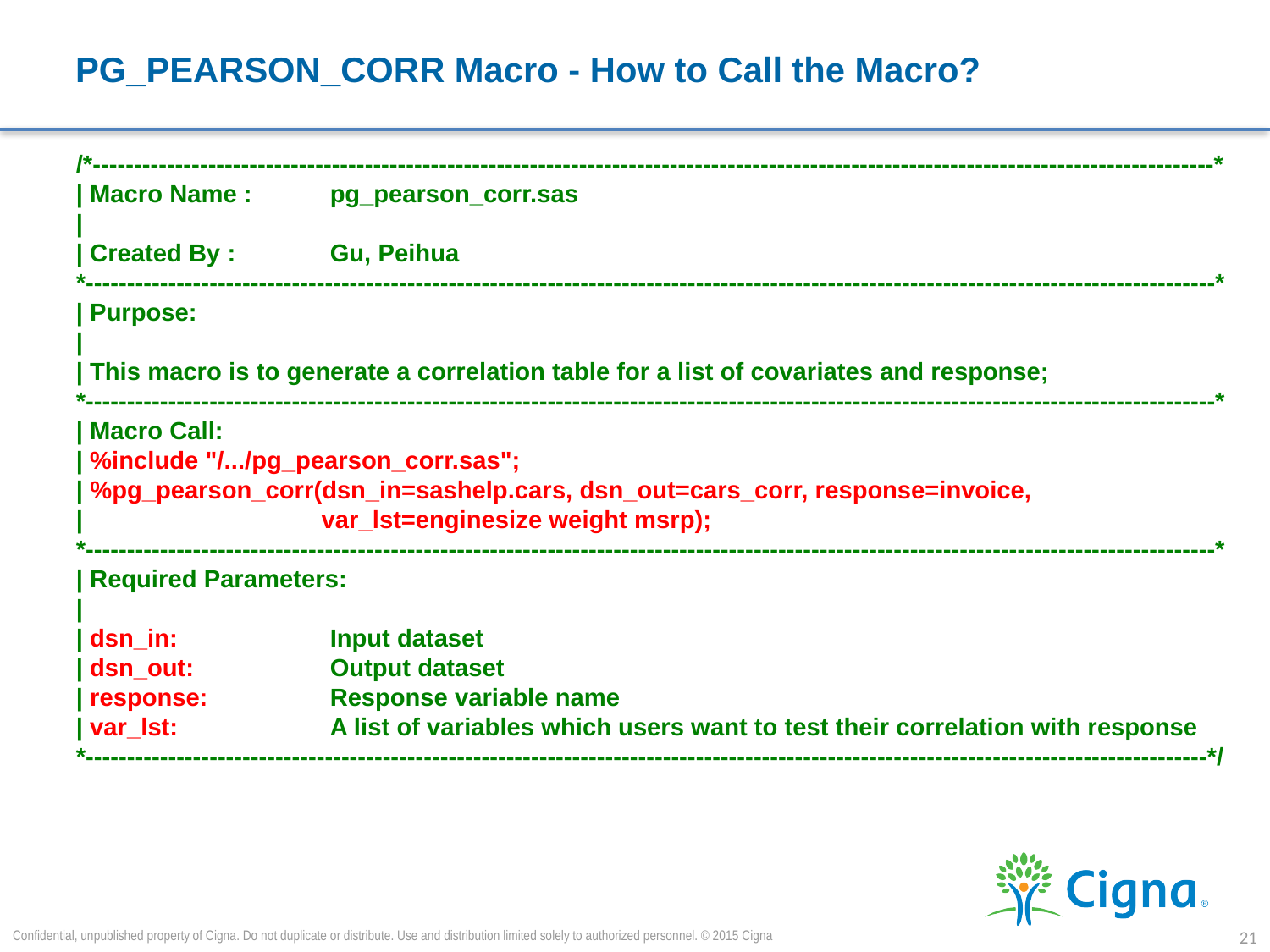

# PG_PEARSON_CORR Macro - How to Call the Macro?
/*----------------------------------------------------------------------------------------------------------------------------------------*
| Macro Name :   	pg_pearson_corr.sas
|
| Created By :   	Gu, Peihua
*-----------------------------------------------------------------------------------------------------------------------------------------*
| Purpose:
|
| This macro is to generate a correlation table for a list of covariates and response;
*-----------------------------------------------------------------------------------------------------------------------------------------*
| Macro Call:
| %include "/.../pg_pearson_corr.sas";
| %pg_pearson_corr(dsn_in=sashelp.cars, dsn_out=cars_corr, response=invoice,
|	                 var_lst=enginesize weight msrp);
*-----------------------------------------------------------------------------------------------------------------------------------------*
| Required Parameters:
|
| dsn_in: 		Input dataset
| dsn_out: 		Output dataset
| response: 	Response variable name
| var_lst: 		A list of variables which users want to test their correlation with response
*----------------------------------------------------------------------------------------------------------------------------------------*/

Confidential, unpublished property of Cigna. Do not duplicate or distribute. Use and distribution limited solely to authorized personnel. © 2015 Cigna
21